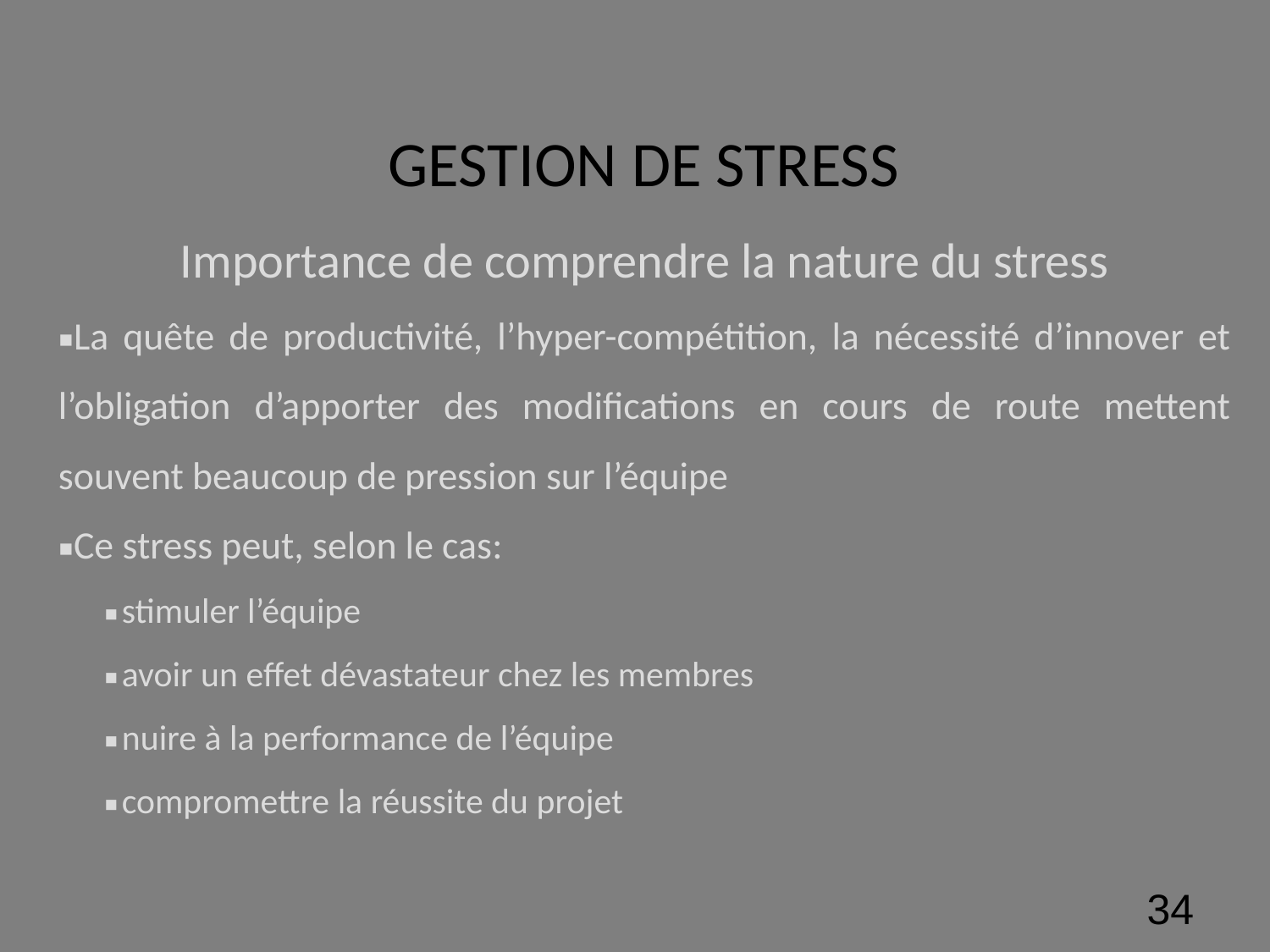

# GESTION DE STRESS
Importance de comprendre la nature du stress
La quête de productivité, l’hyper-compétition, la nécessité d’innover et l’obligation d’apporter des modifications en cours de route mettent souvent beaucoup de pression sur l’équipe
Ce stress peut, selon le cas:
stimuler l’équipe
avoir un effet dévastateur chez les membres
nuire à la performance de l’équipe
compromettre la réussite du projet

34